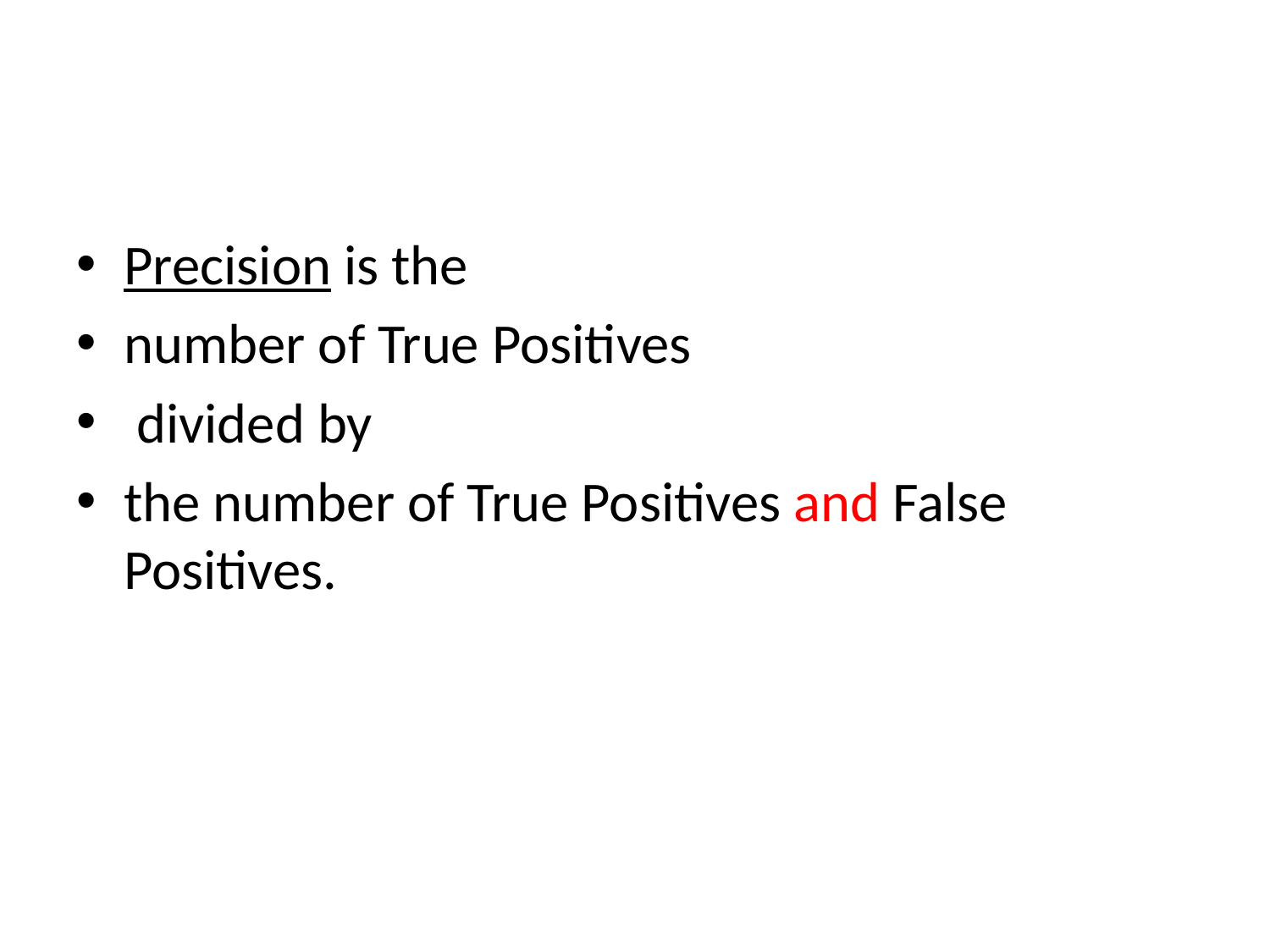

#
Precision is the
number of True Positives
 divided by
the number of True Positives and False Positives.